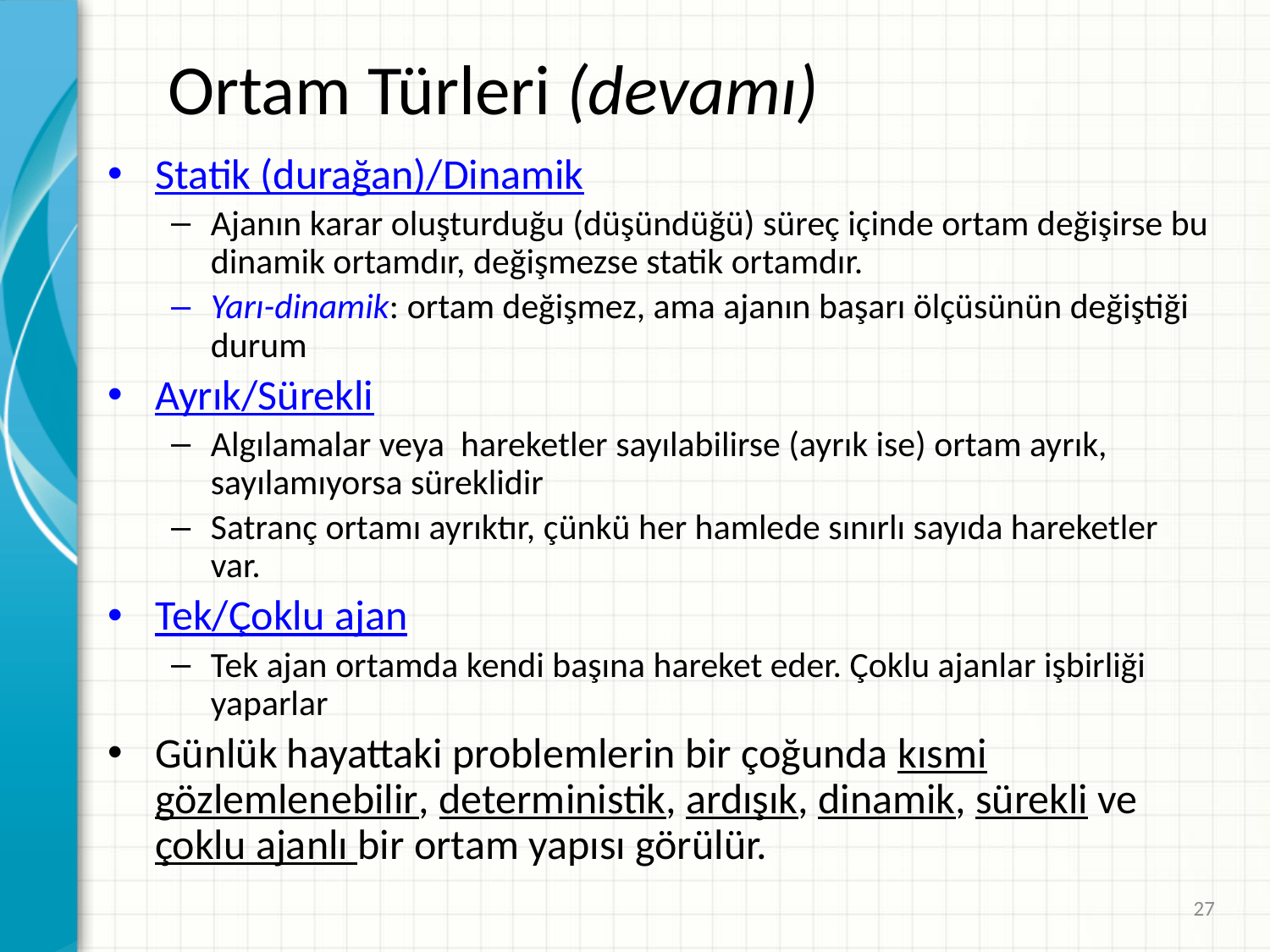

# Ortam Türleri (devamı)
Statik (durağan)/Dinamik
Ajanın karar oluşturduğu (düşündüğü) süreç içinde ortam değişirse bu dinamik ortamdır, değişmezse statik ortamdır.
Yarı-dinamik: ortam değişmez, ama ajanın başarı ölçüsünün değiştiği durum
Ayrık/Sürekli
Algılamalar veya  hareketler sayılabilirse (ayrık ise) ortam ayrık, sayılamıyorsa süreklidir
Satranç ortamı ayrıktır, çünkü her hamlede sınırlı sayıda hareketler var.
Tek/Çoklu ajan
Tek ajan ortamda kendi başına hareket eder. Çoklu ajanlar işbirliği yaparlar
Günlük hayattaki problemlerin bir çoğunda kısmi gözlemlenebilir, deterministik, ardışık, dinamik, sürekli ve çoklu ajanlı bir ortam yapısı görülür.
27